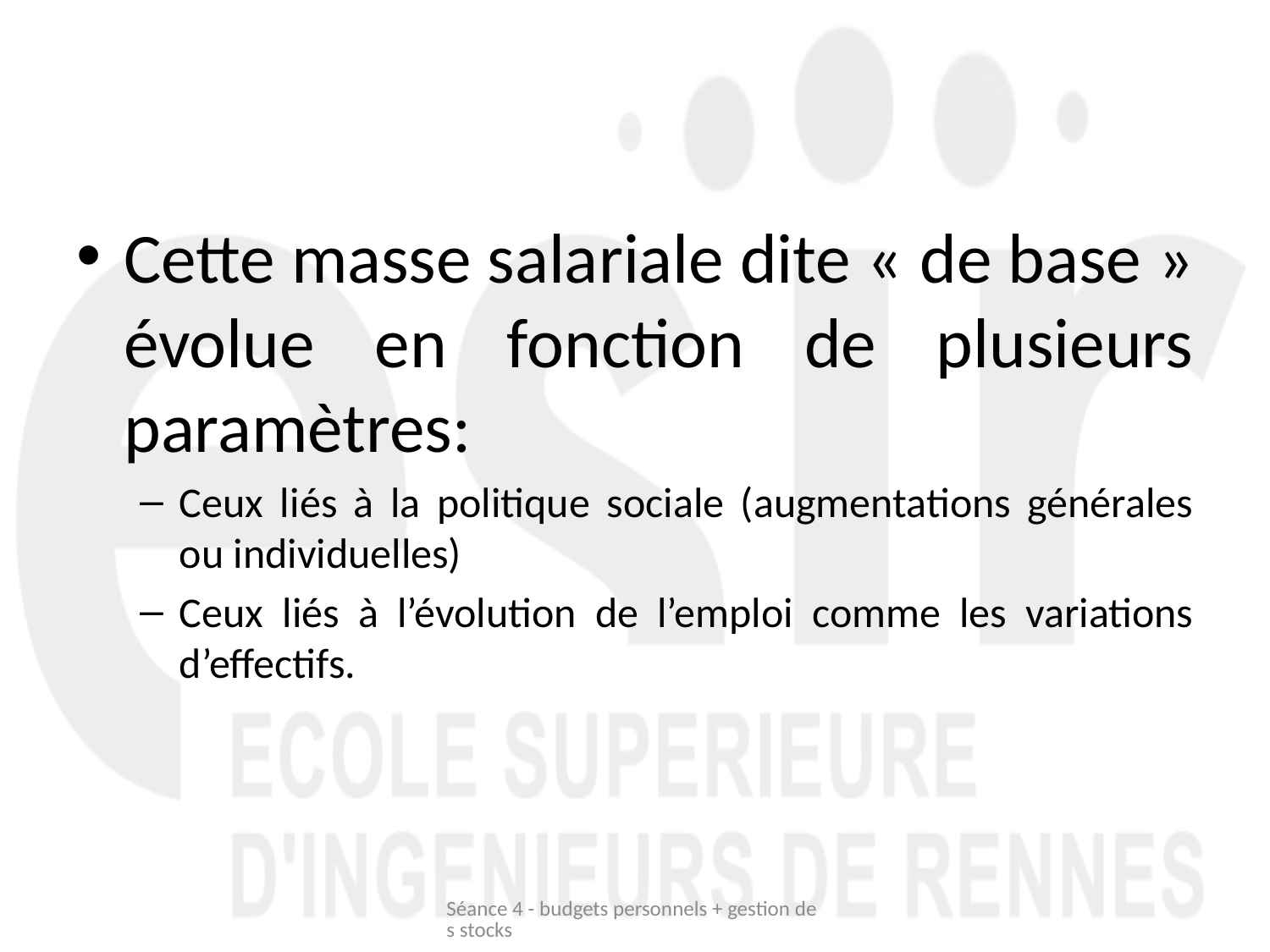

Cette masse salariale dite « de base » évolue en fonction de plusieurs paramètres:
Ceux liés à la politique sociale (augmentations générales ou individuelles)
Ceux liés à l’évolution de l’emploi comme les variations d’effectifs.
Séance 4 - budgets personnels + gestion des stocks